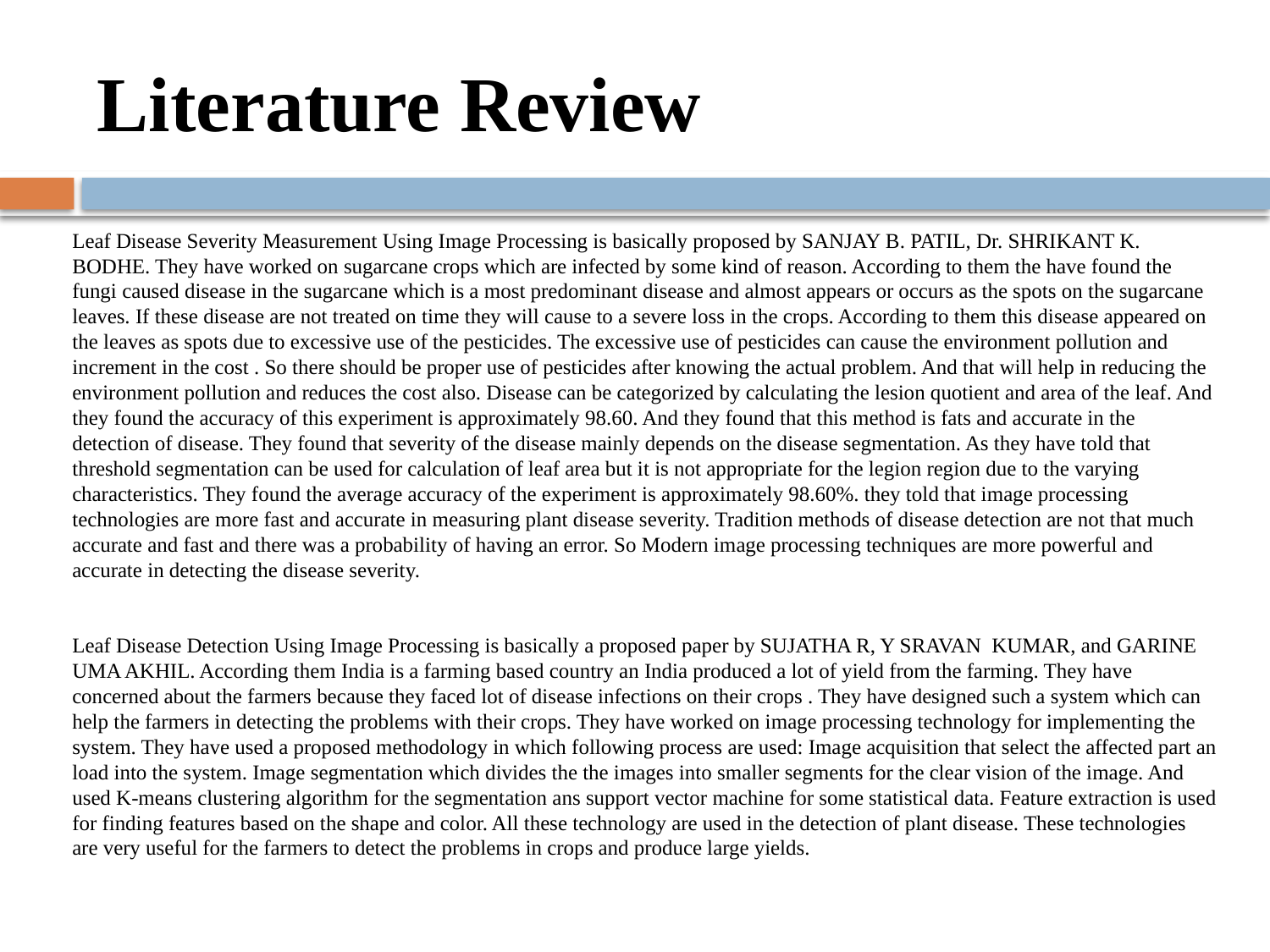

# Literature Review
Leaf Disease Severity Measurement Using Image Processing is basically proposed by SANJAY B. PATIL, Dr. SHRIKANT K. BODHE. They have worked on sugarcane crops which are infected by some kind of reason. According to them the have found the fungi caused disease in the sugarcane which is a most predominant disease and almost appears or occurs as the spots on the sugarcane leaves. If these disease are not treated on time they will cause to a severe loss in the crops. According to them this disease appeared on the leaves as spots due to excessive use of the pesticides. The excessive use of pesticides can cause the environment pollution and increment in the cost . So there should be proper use of pesticides after knowing the actual problem. And that will help in reducing the environment pollution and reduces the cost also. Disease can be categorized by calculating the lesion quotient and area of the leaf. And they found the accuracy of this experiment is approximately 98.60. And they found that this method is fats and accurate in the detection of disease. They found that severity of the disease mainly depends on the disease segmentation. As they have told that threshold segmentation can be used for calculation of leaf area but it is not appropriate for the legion region due to the varying characteristics. They found the average accuracy of the experiment is approximately 98.60%. they told that image processing technologies are more fast and accurate in measuring plant disease severity. Tradition methods of disease detection are not that much accurate and fast and there was a probability of having an error. So Modern image processing techniques are more powerful and accurate in detecting the disease severity.

Leaf Disease Detection Using Image Processing is basically a proposed paper by SUJATHA R, Y SRAVAN  KUMAR, and GARINE UMA AKHIL. According them India is a farming based country an India produced a lot of yield from the farming. They have concerned about the farmers because they faced lot of disease infections on their crops . They have designed such a system which can help the farmers in detecting the problems with their crops. They have worked on image processing technology for implementing the system. They have used a proposed methodology in which following process are used: Image acquisition that select the affected part an load into the system. Image segmentation which divides the the images into smaller segments for the clear vision of the image. And used K-means clustering algorithm for the segmentation ans support vector machine for some statistical data. Feature extraction is used for finding features based on the shape and color. All these technology are used in the detection of plant disease. These technologies are very useful for the farmers to detect the problems in crops and produce large yields.